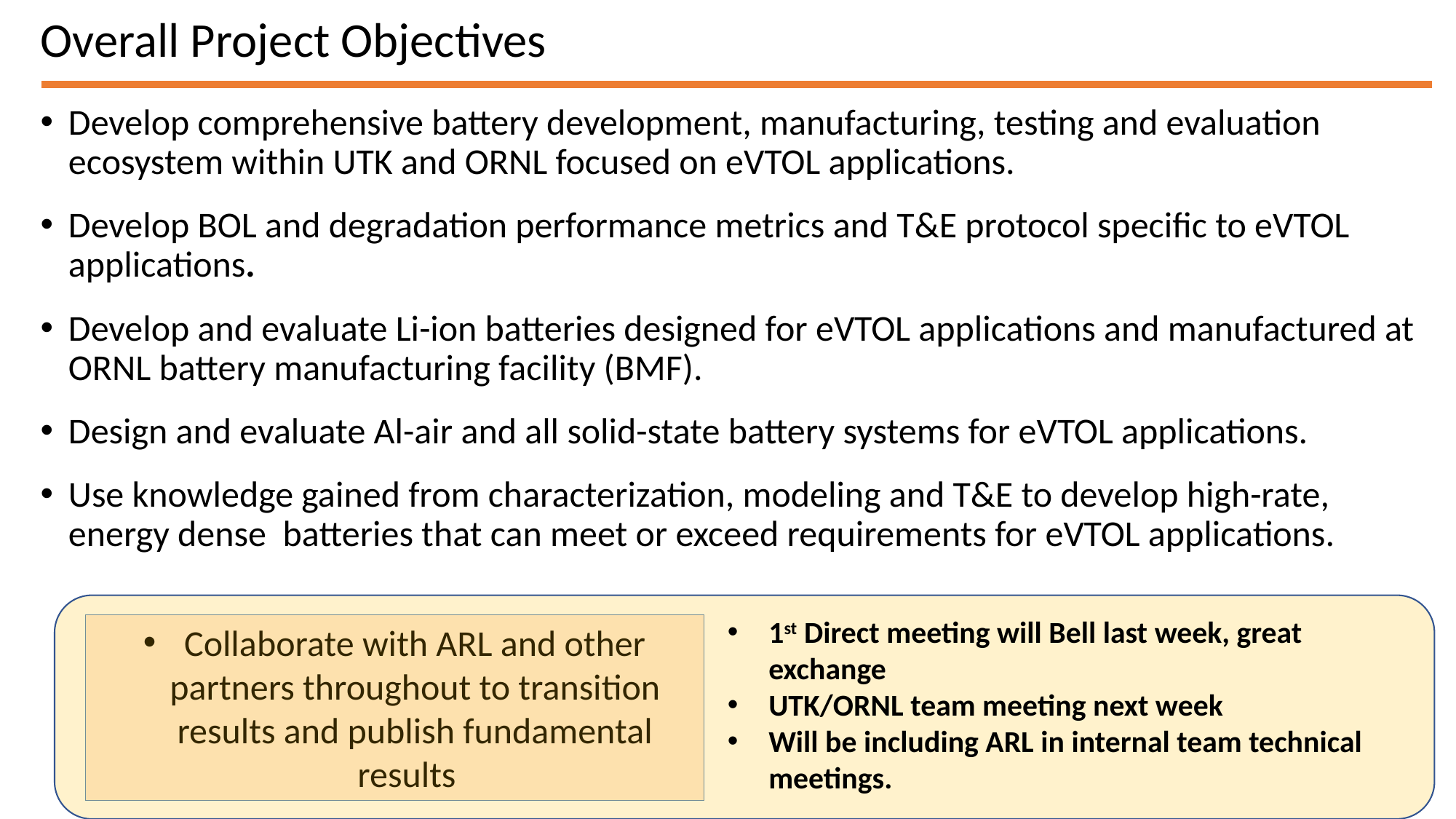

# Overall Project Objectives
Develop comprehensive battery development, manufacturing, testing and evaluation ecosystem within UTK and ORNL focused on eVTOL applications.
Develop BOL and degradation performance metrics and T&E protocol specific to eVTOL applications.
Develop and evaluate Li-ion batteries designed for eVTOL applications and manufactured at ORNL battery manufacturing facility (BMF).
Design and evaluate Al-air and all solid-state battery systems for eVTOL applications.
Use knowledge gained from characterization, modeling and T&E to develop high-rate, energy dense  batteries that can meet or exceed requirements for eVTOL applications.

1st Direct meeting will Bell last week, great exchange
UTK/ORNL team meeting next week
Will be including ARL in internal team technical meetings.
Collaborate with ARL and other partners throughout to transition results and publish fundamental results